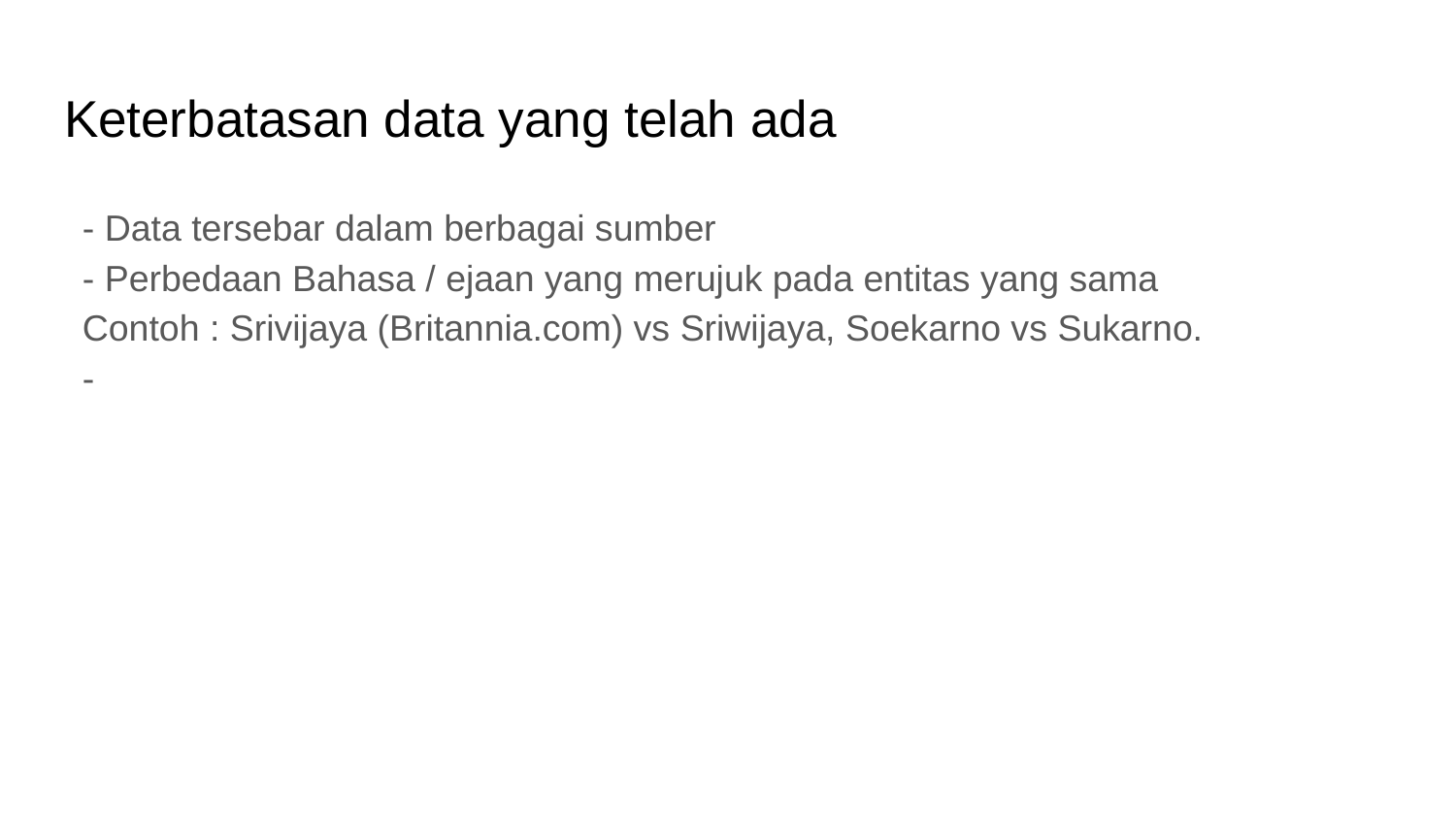

# Keterbatasan data yang telah ada
- Data tersebar dalam berbagai sumber
- Perbedaan Bahasa / ejaan yang merujuk pada entitas yang sama
Contoh : Srivijaya (Britannia.com) vs Sriwijaya, Soekarno vs Sukarno.
-